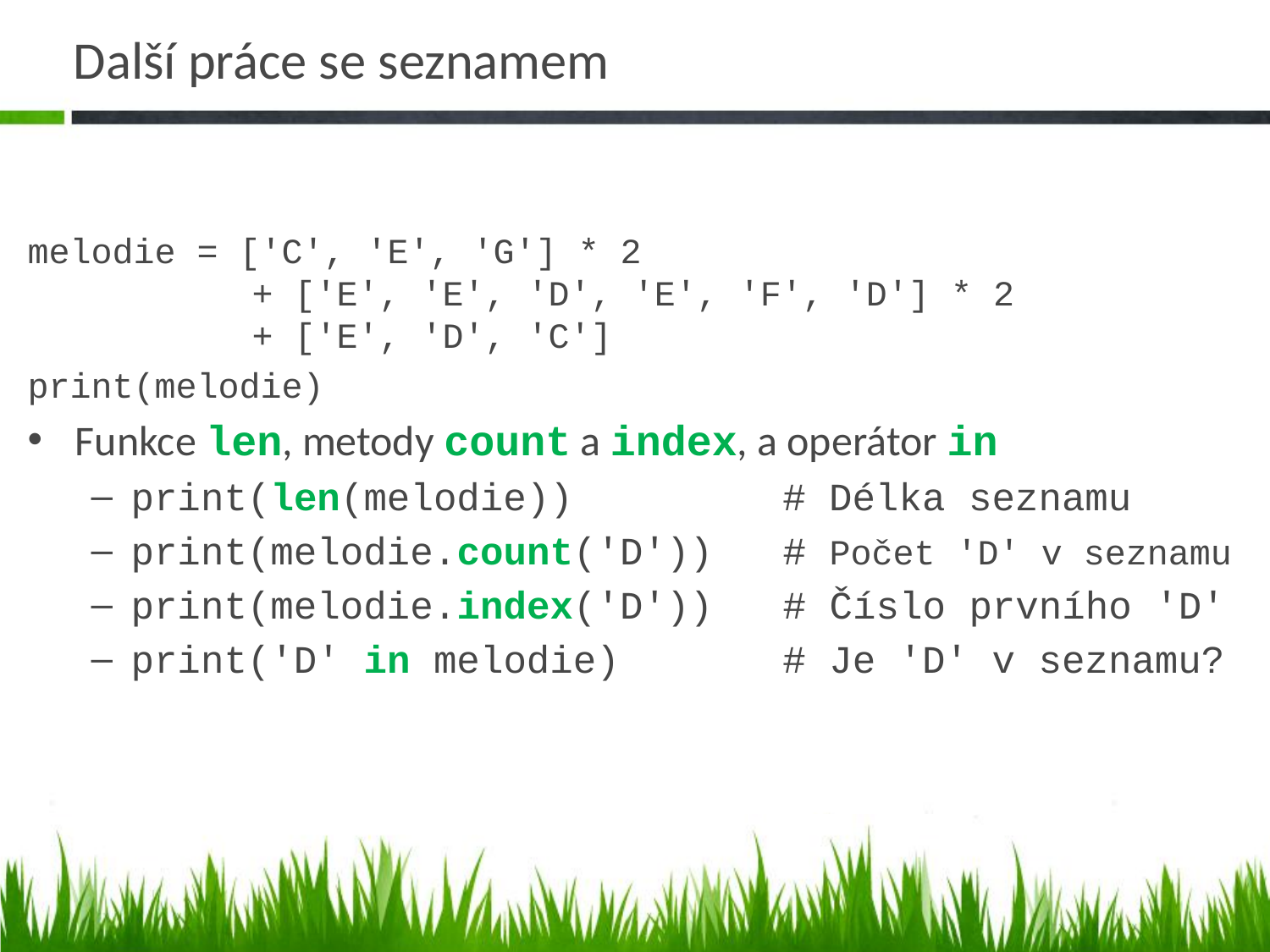

# Další práce se seznamem
melodie = ['C', 'E', 'G'] * 2
+ ['E', 'E', 'D', 'E', 'F', 'D'] * 2
+ ['E', 'D', 'C']
print(melodie)
Funkce len, metody count a index, a operátor in
print(len(melodie))         # Délka seznamu
print(melodie.count('D'))   # Počet 'D' v seznamu
print(melodie.index('D'))   # Číslo prvního 'D'
print('D' in melodie)       # Je 'D' v seznamu?